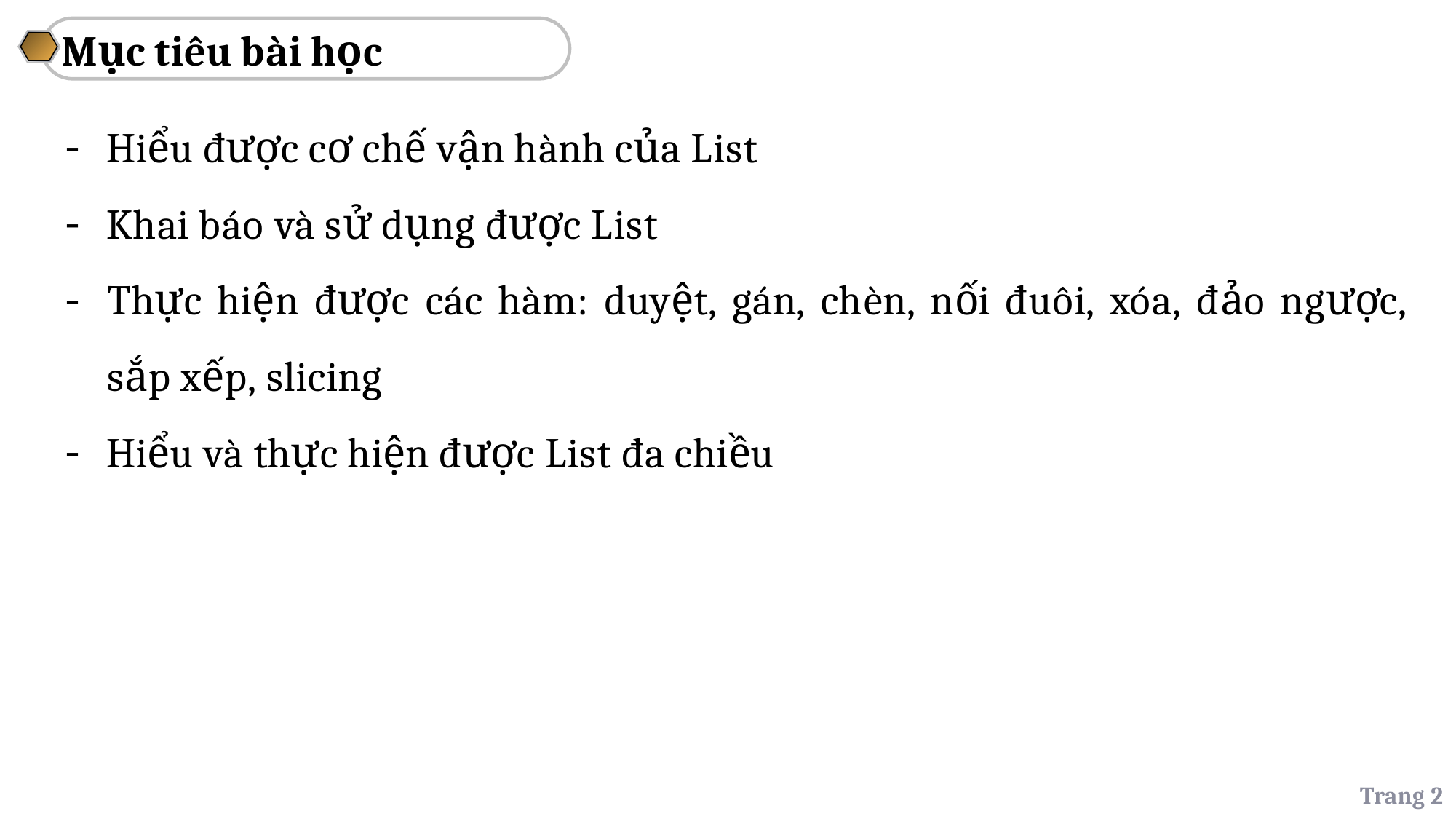

Mục tiêu bài học

Hiểu được cơ chế vận hành của List
Khai báo và sử dụng được List
Thực hiện được các hàm: duyệt, gán, chèn, nối đuôi, xóa, đảo ngược, sắp xếp, slicing
Hiểu và thực hiện được List đa chiều
Trang 2